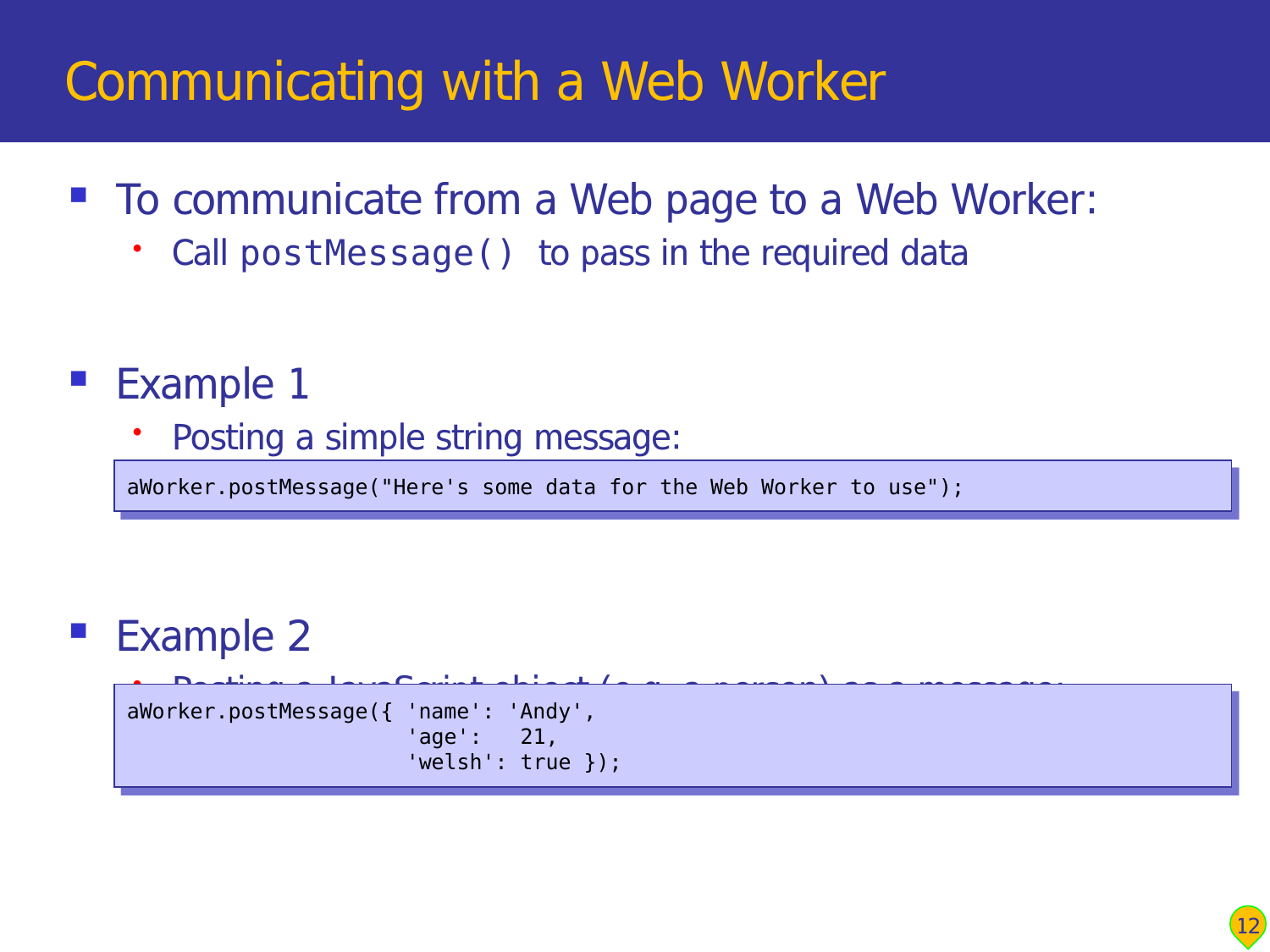

# Communicating with a Web Worker
To communicate from a Web page to a Web Worker:
Call postMessage() to pass in the required data

Example 1
Posting a simple string message:

Example 2
Posting a JavaScript object (e.g. a person) as a message:

aWorker.postMessage("Here's some data for the Web Worker to use");
aWorker.postMessage({ 'name': 'Andy',
                      'age':   21,
                      'welsh': true });
12